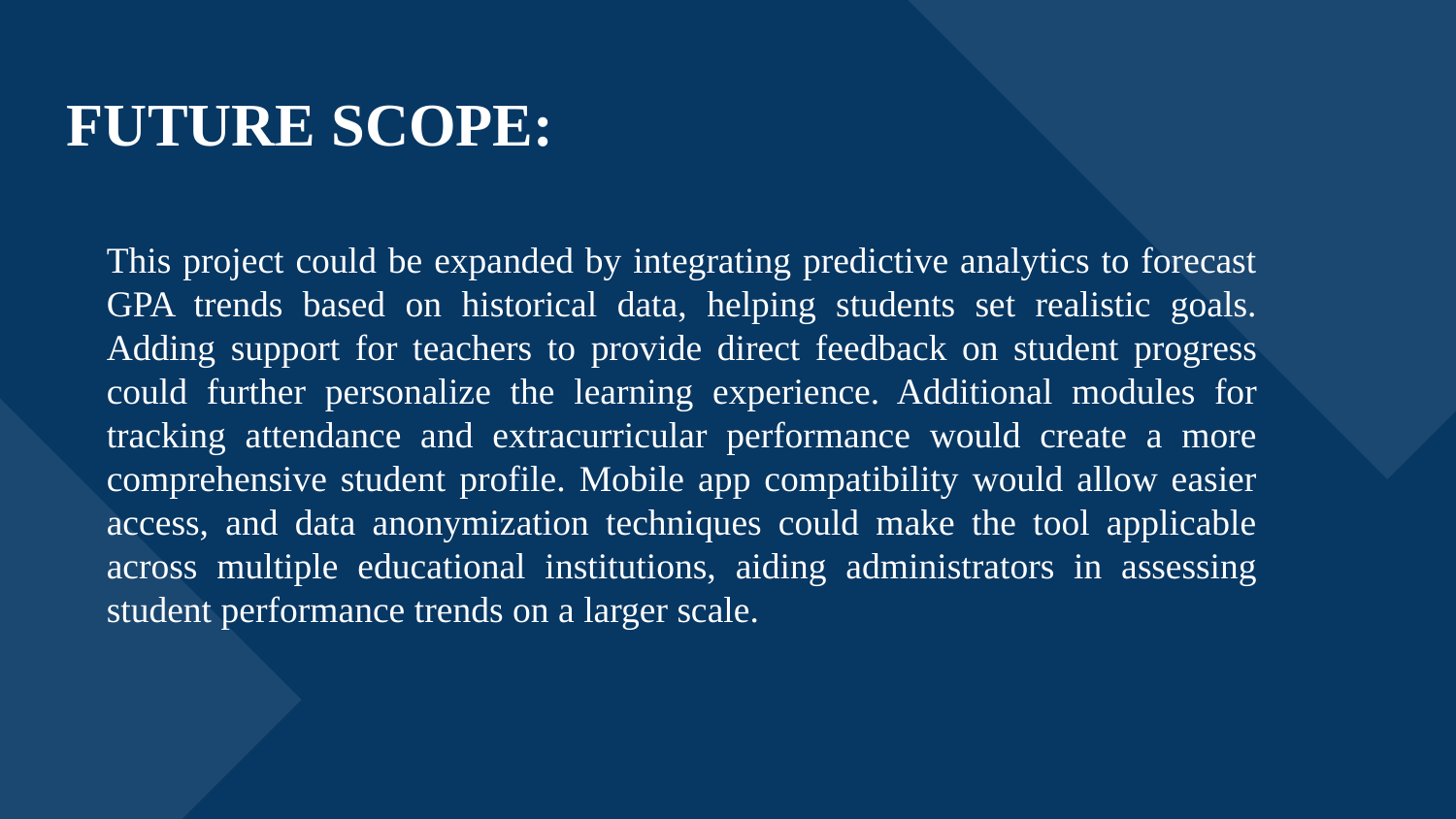

FUTURE SCOPE:
This project could be expanded by integrating predictive analytics to forecast GPA trends based on historical data, helping students set realistic goals. Adding support for teachers to provide direct feedback on student progress could further personalize the learning experience. Additional modules for tracking attendance and extracurricular performance would create a more comprehensive student profile. Mobile app compatibility would allow easier access, and data anonymization techniques could make the tool applicable across multiple educational institutions, aiding administrators in assessing student performance trends on a larger scale.